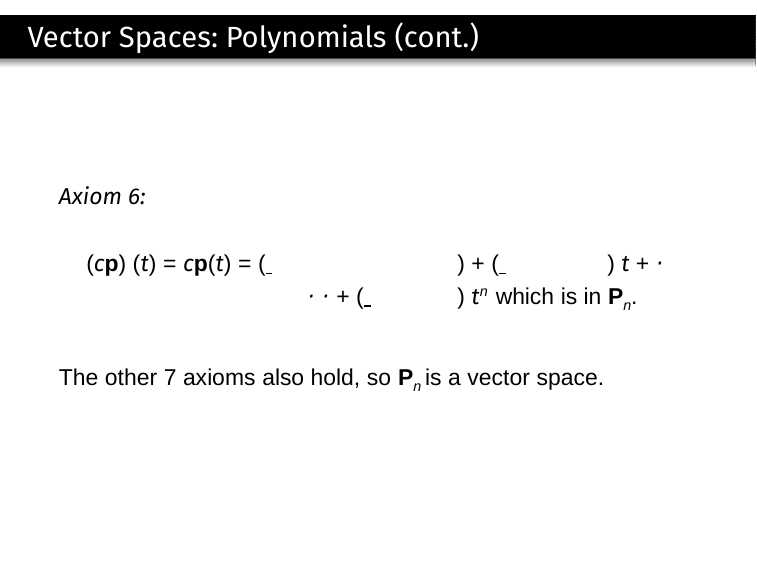

# Vector Spaces: Polynomials (cont.)

Axiom 6:

(cp) (t) = cp(t) = ( 		) + ( 	) t + · · · + ( 	) tn  which is in Pn.

The other 7 axioms also hold, so Pn is a vector space.
Math 2331, Linear Algebra
9 / 21